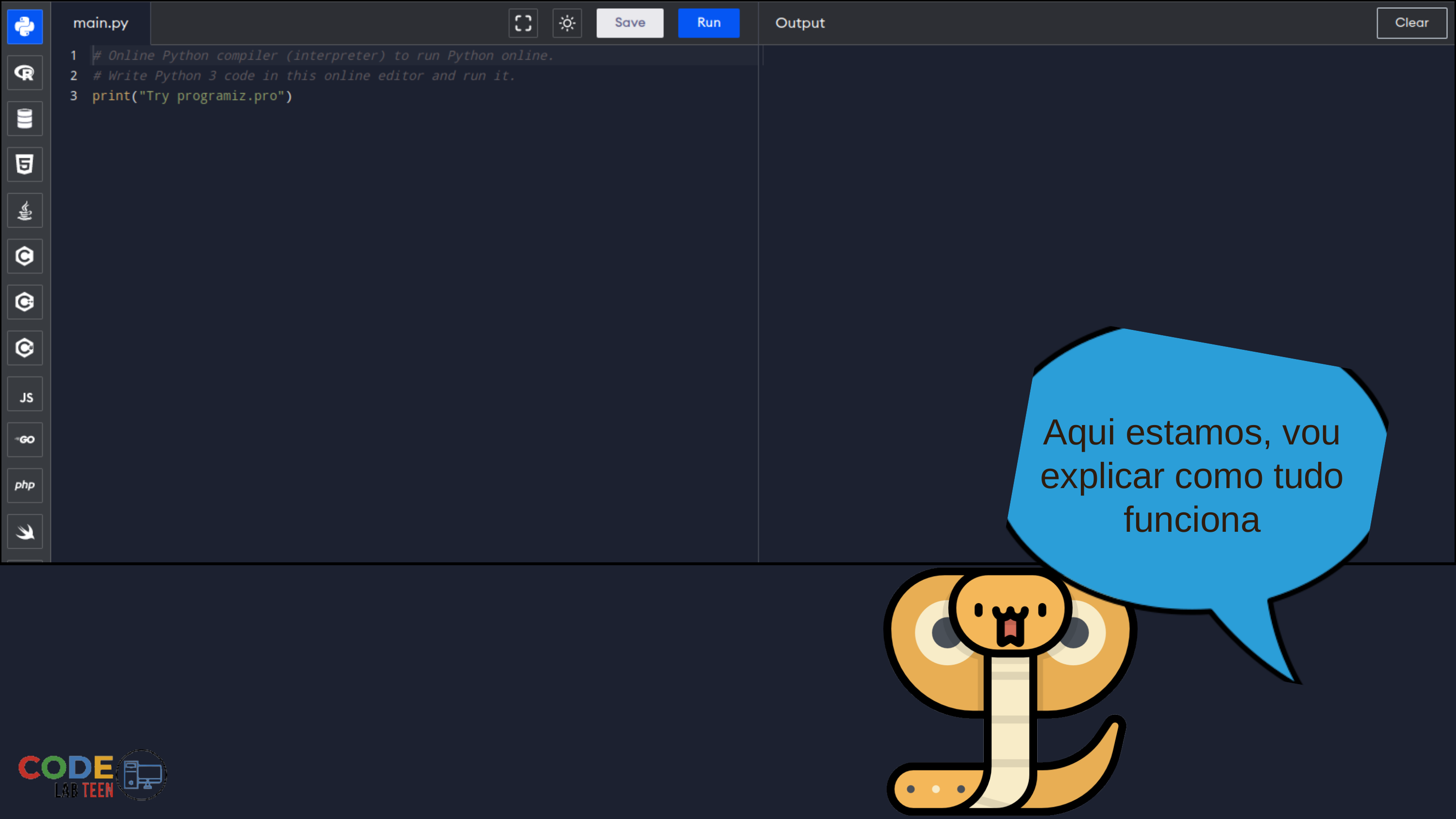

Aqui estamos, vou explicar como tudo funciona